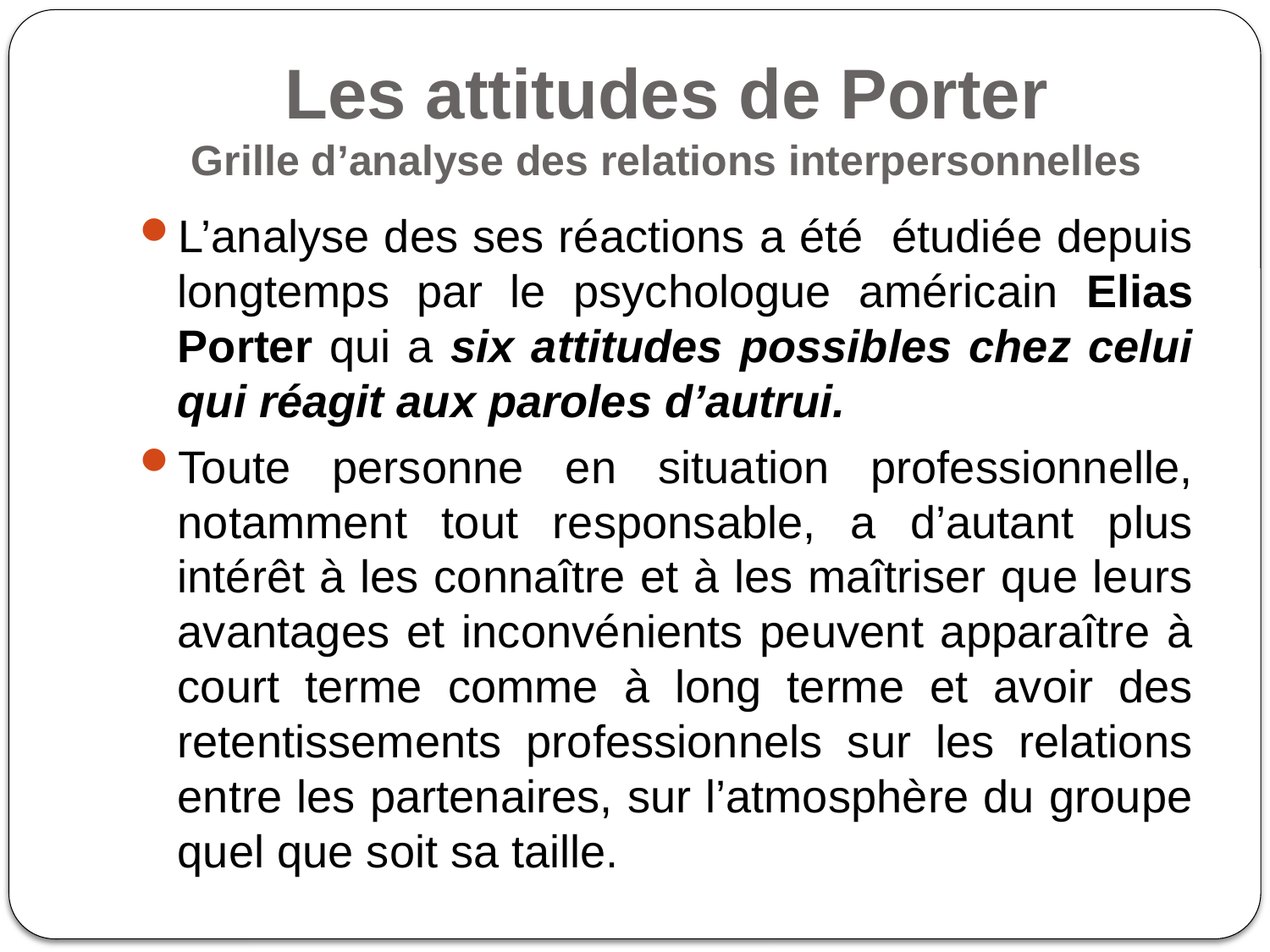

# Les attitudes de Porter Grille d’analyse des relations interpersonnelles
L’analyse des ses réactions a été  étudiée depuis longtemps par le psychologue américain Elias Porter qui a six attitudes possibles chez celui qui réagit aux paroles d’autrui.
Toute personne en situation professionnelle, notamment tout responsable, a d’autant plus intérêt à les connaître et à les maîtriser que leurs avantages et inconvénients peuvent apparaître à court terme comme à long terme et avoir des retentissements professionnels sur les relations entre les partenaires, sur l’atmosphère du groupe quel que soit sa taille.